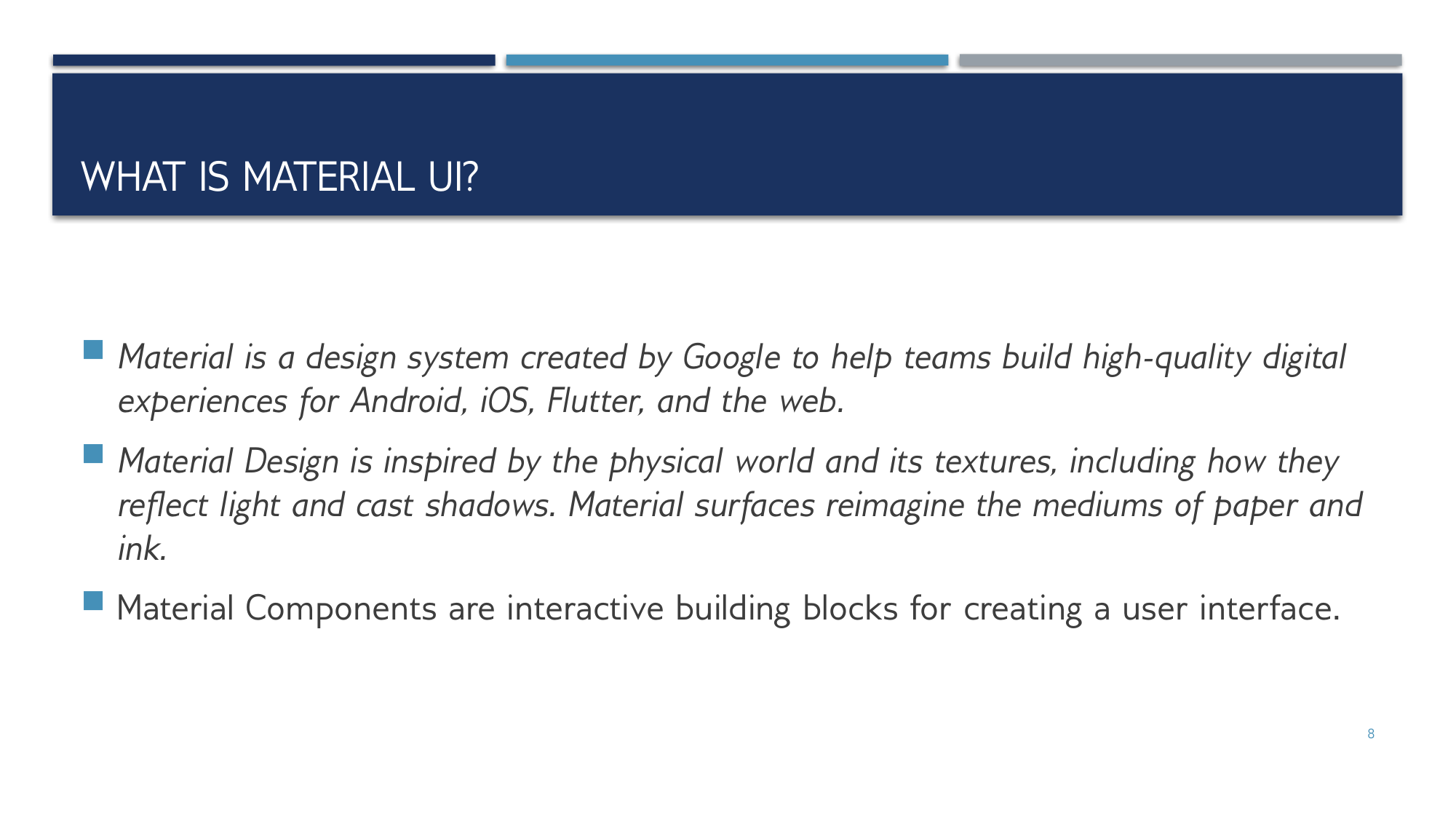

# What is Material UI?
Material is a design system created by Google to help teams build high-quality digital experiences for Android, iOS, Flutter, and the web.
Material Design is inspired by the physical world and its textures, including how they reflect light and cast shadows. Material surfaces reimagine the mediums of paper and ink.
Material Components are interactive building blocks for creating a user interface.
8